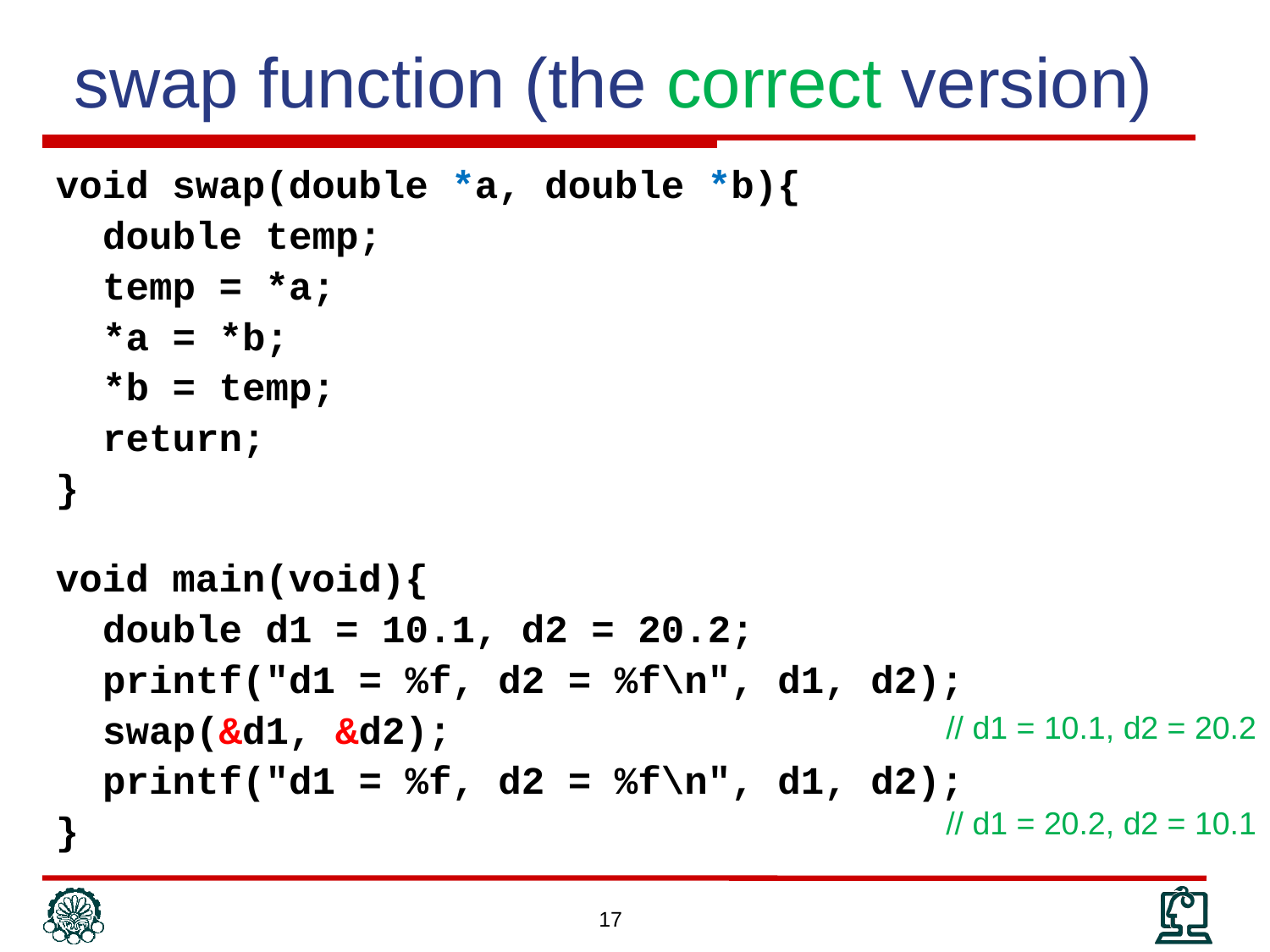

swap function (the correct version)
void swap(double *a, double *b){
	double temp;
	temp = *a;
	*a = *b;
	*b = temp;
	return;
}

void main(void){
	double d1 = 10.1, d2 = 20.2;
	printf("d1 = %f, d2 = %f\n", d1, d2);
	swap(&d1, &d2);
	printf("d1 = %f, d2 = %f\n", d1, d2);
}
// d1 = 10.1, d2 = 20.2
// d1 = 20.2, d2 = 10.1
17